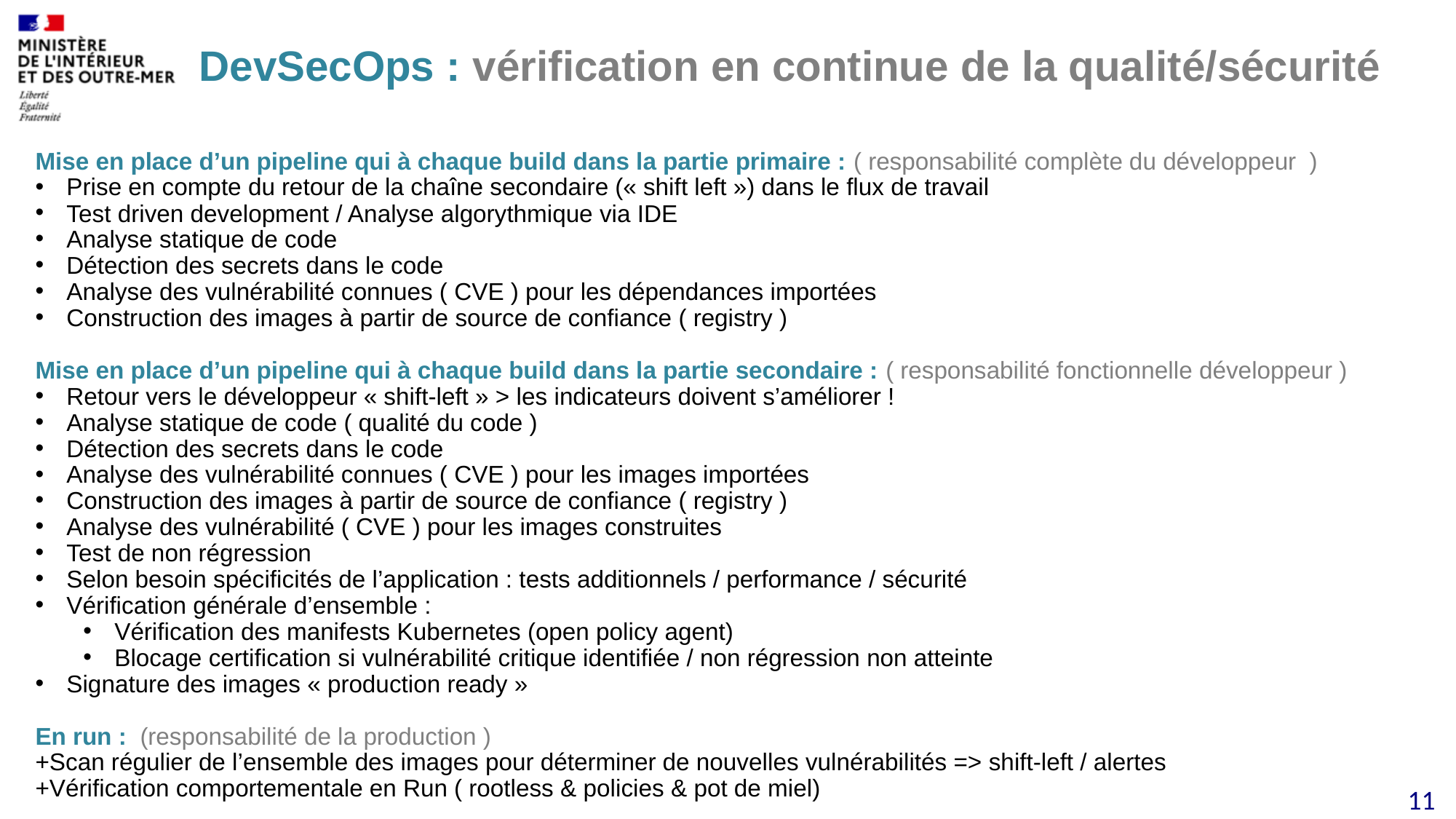

DevSecOps : vérification en continue de la qualité/sécurité
Mise en place d’un pipeline qui à chaque build dans la partie primaire : ( responsabilité complète du développeur  )
Prise en compte du retour de la chaîne secondaire (« shift left ») dans le flux de travail
Test driven development / Analyse algorythmique via IDE
Analyse statique de code
Détection des secrets dans le code
Analyse des vulnérabilité connues ( CVE ) pour les dépendances importées
Construction des images à partir de source de confiance ( registry )

Mise en place d’un pipeline qui à chaque build dans la partie secondaire : ( responsabilité fonctionnelle développeur )
Retour vers le développeur « shift-left » > les indicateurs doivent s’améliorer !
Analyse statique de code ( qualité du code )
Détection des secrets dans le code
Analyse des vulnérabilité connues ( CVE ) pour les images importées
Construction des images à partir de source de confiance ( registry )
Analyse des vulnérabilité ( CVE ) pour les images construites
Test de non régression
Selon besoin spécificités de l’application : tests additionnels / performance / sécurité
Vérification générale d’ensemble :
Vérification des manifests Kubernetes (open policy agent)
Blocage certification si vulnérabilité critique identifiée / non régression non atteinte
Signature des images « production ready »

En run :  (responsabilité de la production )
+Scan régulier de l’ensemble des images pour déterminer de nouvelles vulnérabilités => shift-left / alertes
+Vérification comportementale en Run ( rootless & policies & pot de miel)